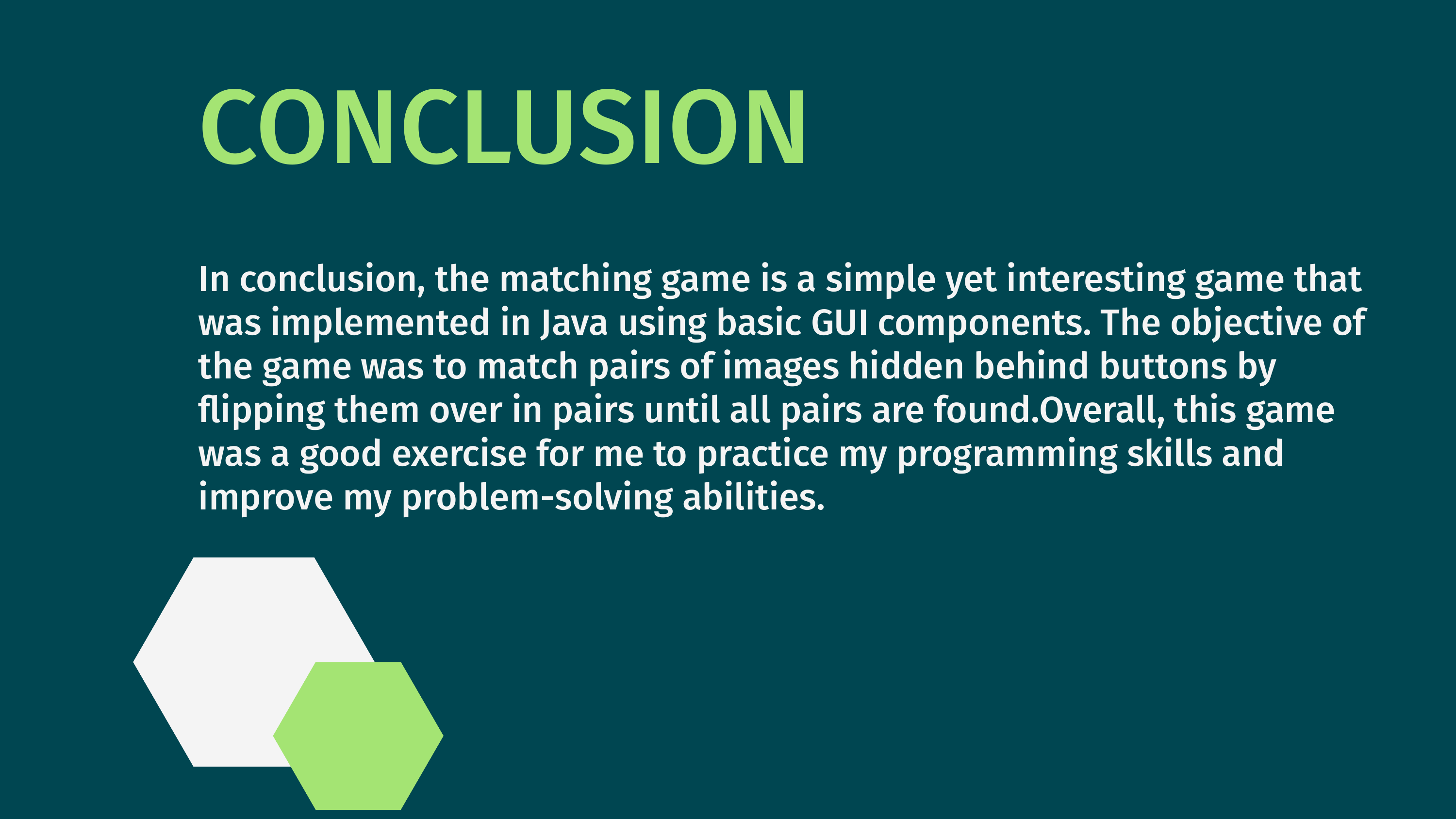

CONCLUSION

In conclusion, the matching game is a simple yet interesting game that was implemented in Java using basic GUI components. The objective of the game was to match pairs of images hidden behind buttons by flipping them over in pairs until all pairs are found.Overall, this game was a good exercise for me to practice my programming skills and improve my problem-solving abilities.